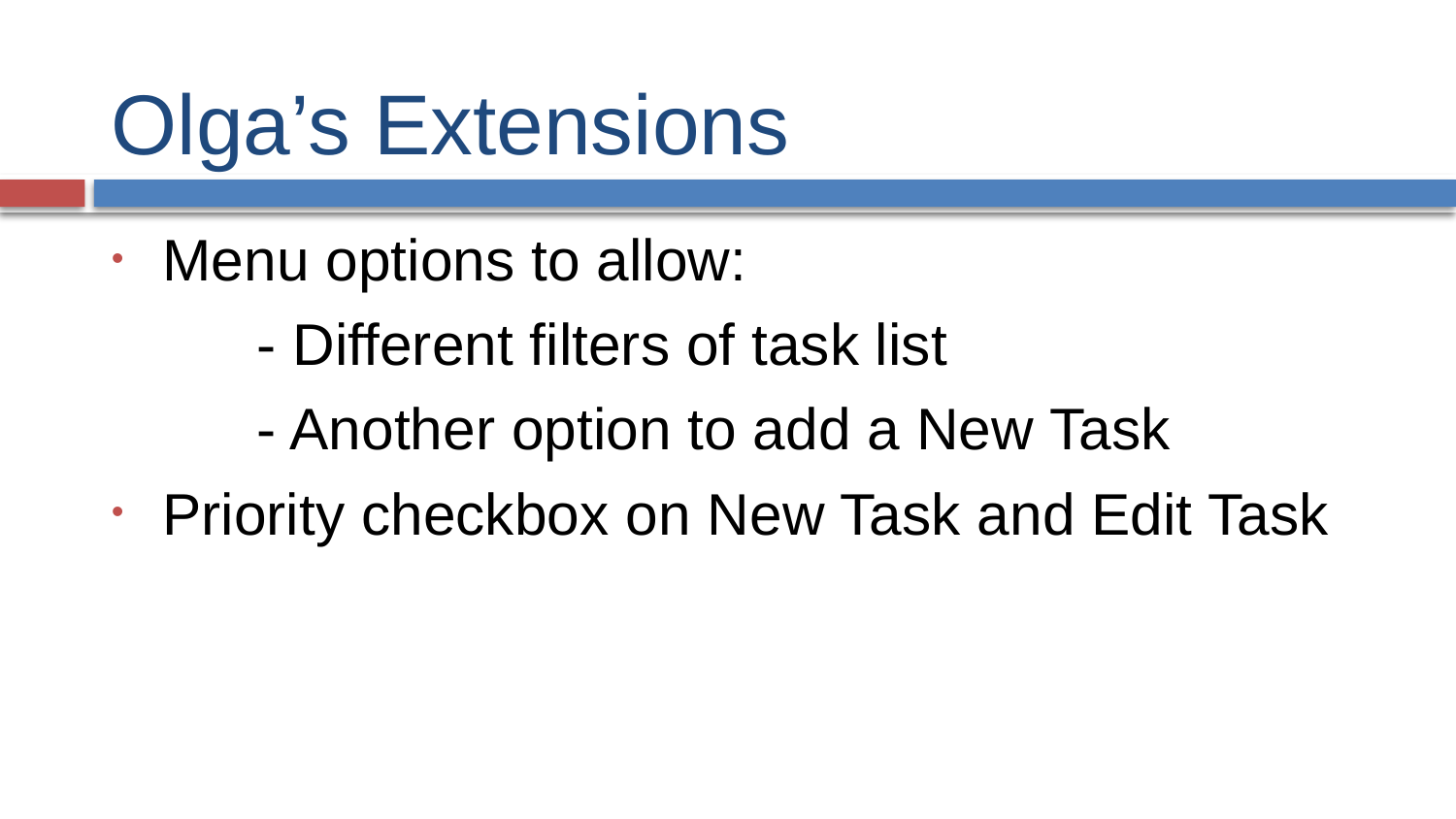

# Olga’s Extensions
Menu options to allow:
	- Different filters of task list
	- Another option to add a New Task
Priority checkbox on New Task and Edit Task